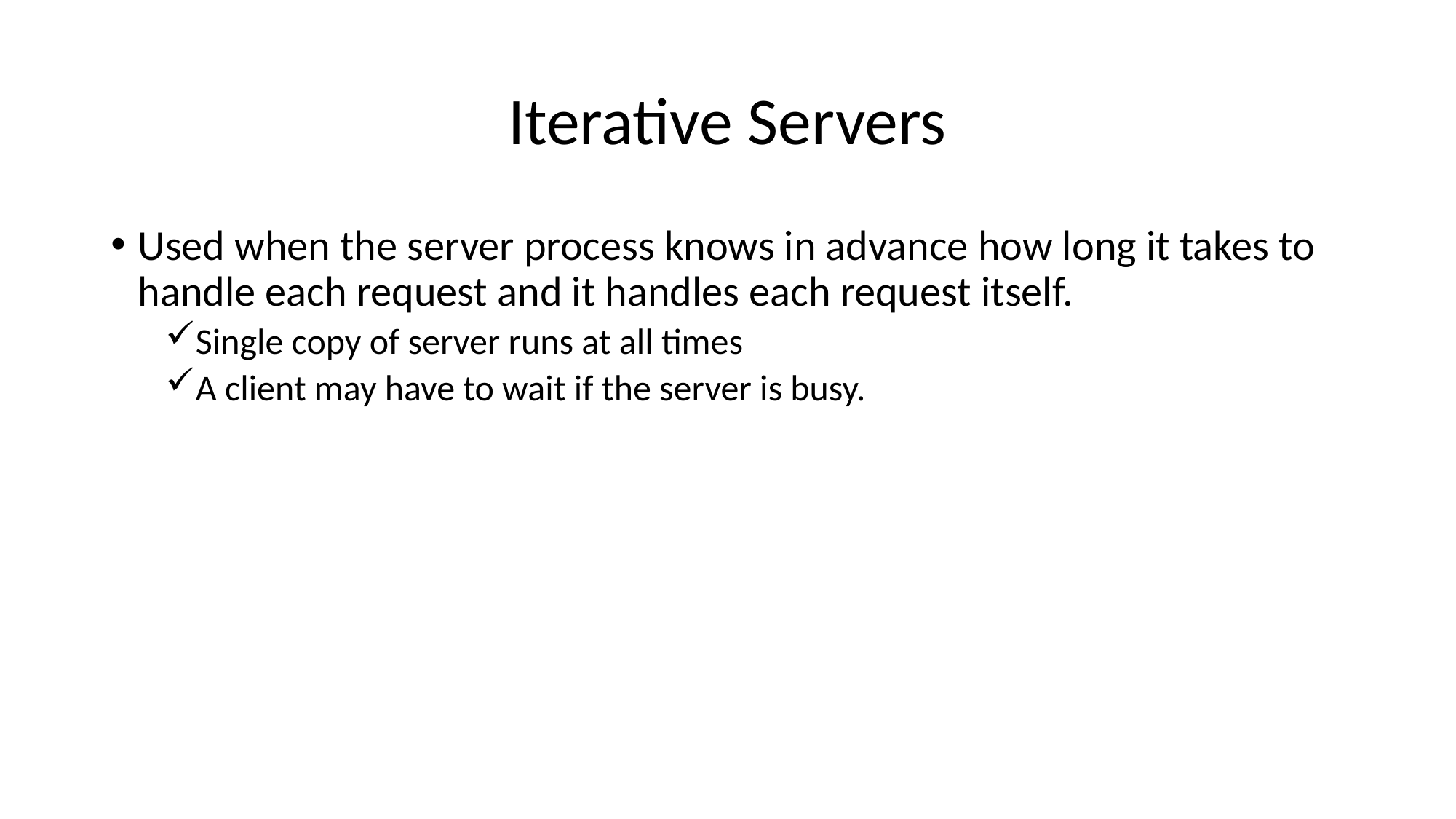

# Iterative Servers
Used when the server process knows in advance how long it takes to handle each request and it handles each request itself.
Single copy of server runs at all times
A client may have to wait if the server is busy.